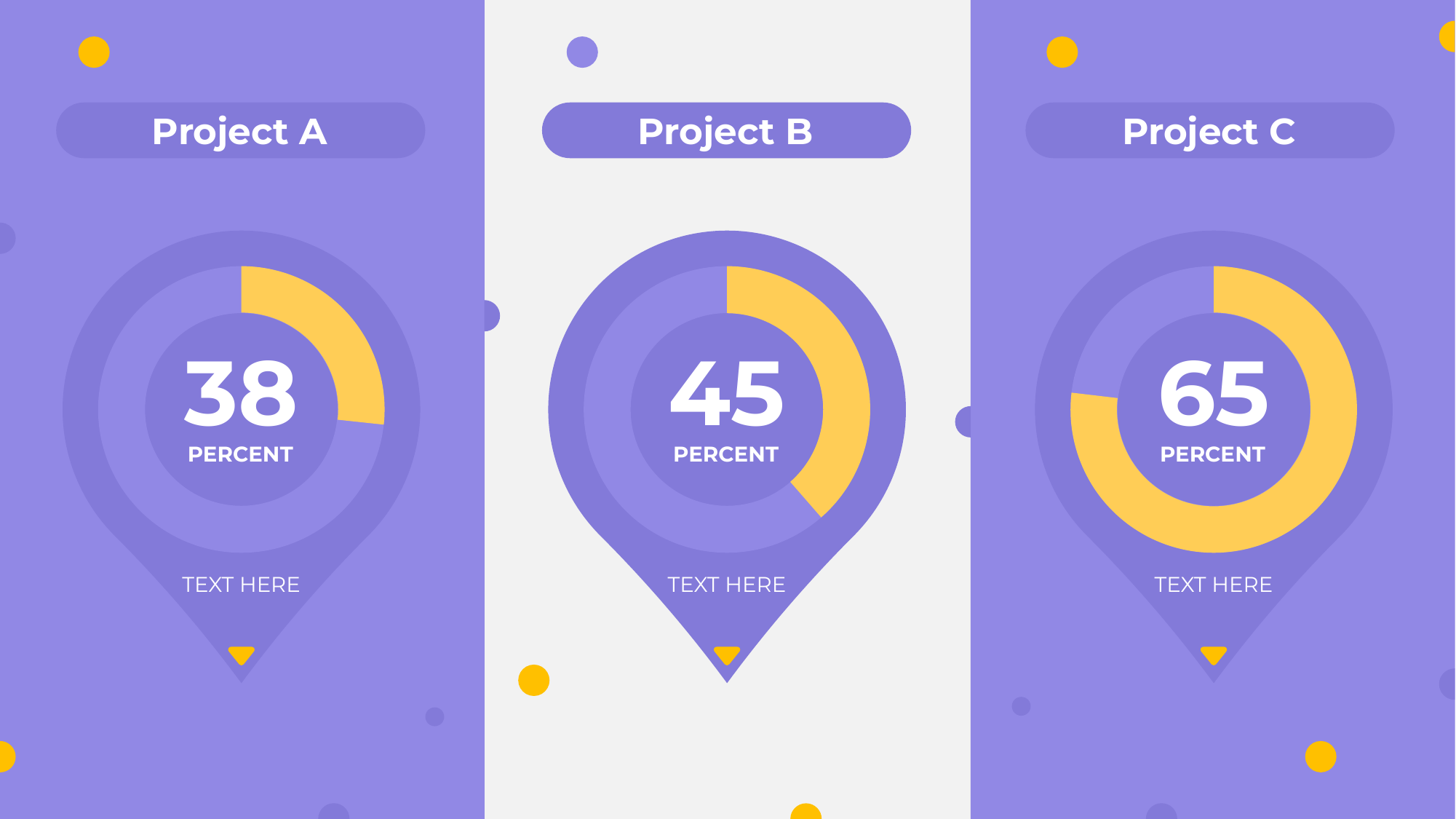

Project A
Project B
Project C

38
45
65

PERCENT
PERCENT
PERCENT
TEXT HERE
TEXT HERE
TEXT HERE